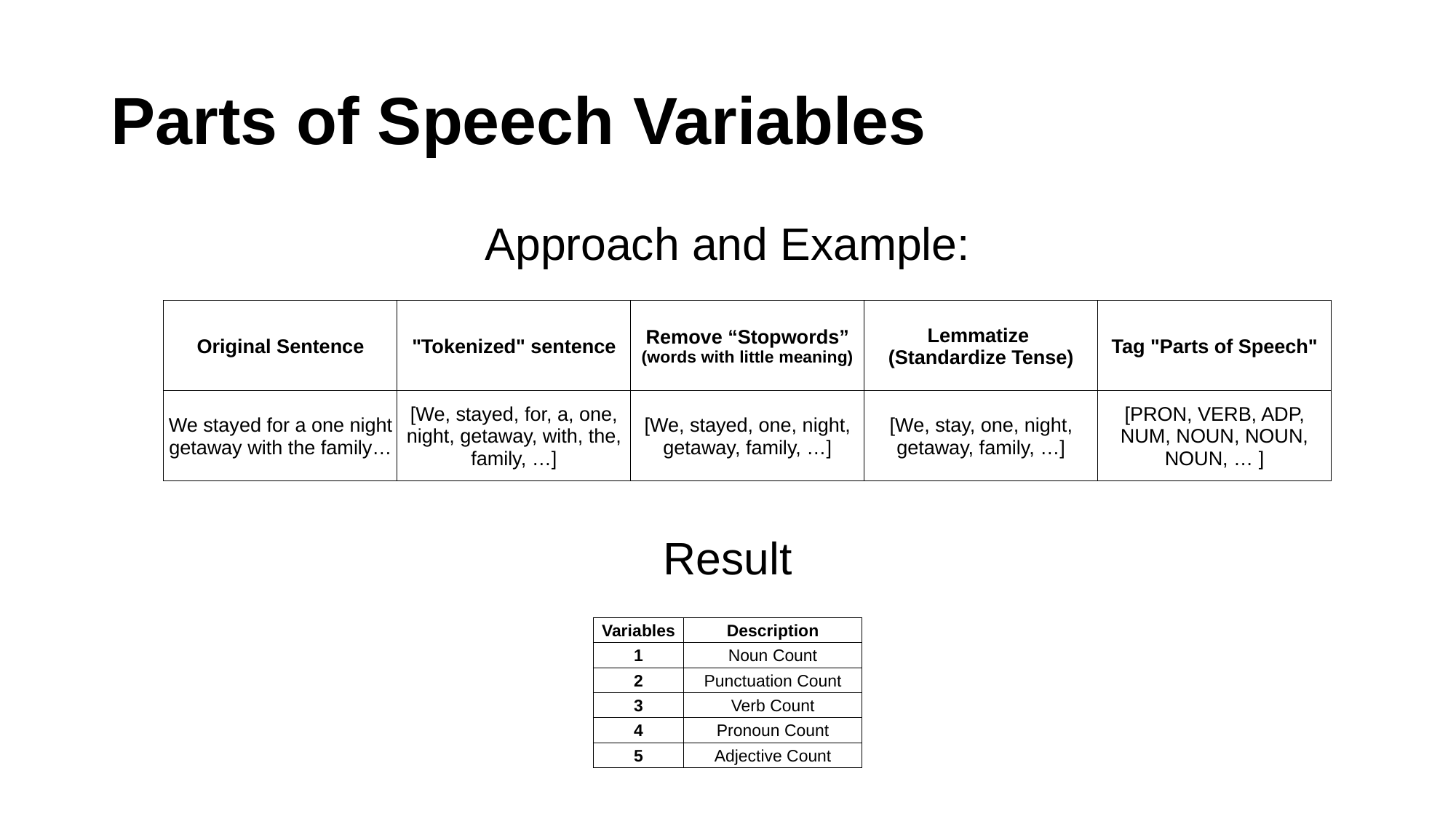

# Parts of Speech Variables
Approach and Example:
| Original Sentence | "Tokenized" sentence | Remove “Stopwords” (words with little meaning) | Lemmatize (Standardize Tense) | Tag "Parts of Speech" |
| --- | --- | --- | --- | --- |
| We stayed for a one night getaway with the family… | [We, stayed, for, a, one, night, getaway, with, the, family, …] | [We, stayed, one, night, getaway, family, …] | [We, stay, one, night, getaway, family, …] | [PRON, VERB, ADP, NUM, NOUN, NOUN, NOUN, … ] |
Result
| Variables | Description |
| --- | --- |
| 1 | Noun Count |
| 2 | Punctuation Count |
| 3 | Verb Count |
| 4 | Pronoun Count |
| 5 | Adjective Count |